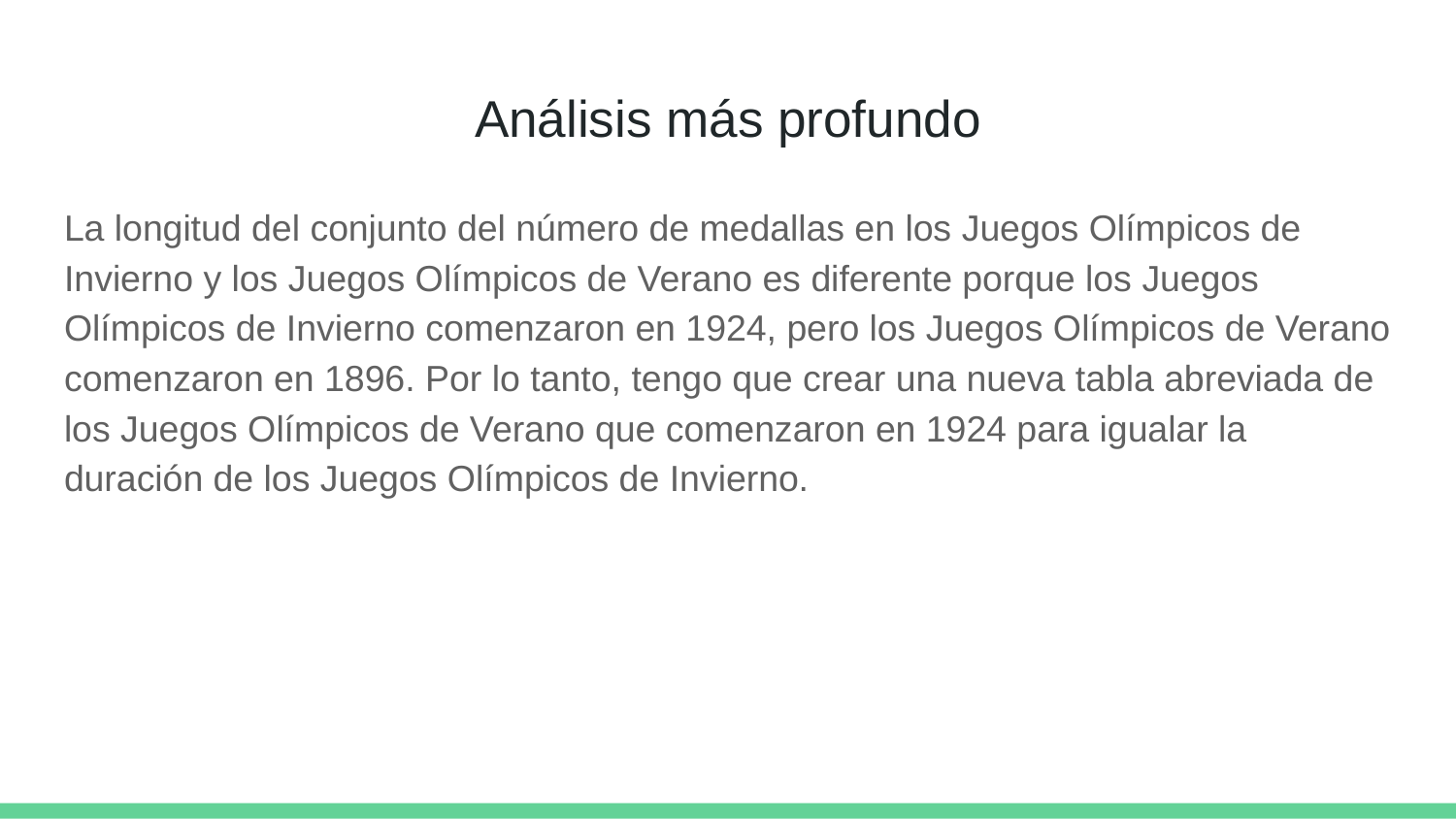

# Análisis más profundo

La longitud del conjunto del número de medallas en los Juegos Olímpicos de Invierno y los Juegos Olímpicos de Verano es diferente porque los Juegos Olímpicos de Invierno comenzaron en 1924, pero los Juegos Olímpicos de Verano comenzaron en 1896. Por lo tanto, tengo que crear una nueva tabla abreviada de los Juegos Olímpicos de Verano que comenzaron en 1924 para igualar la duración de los Juegos Olímpicos de Invierno.